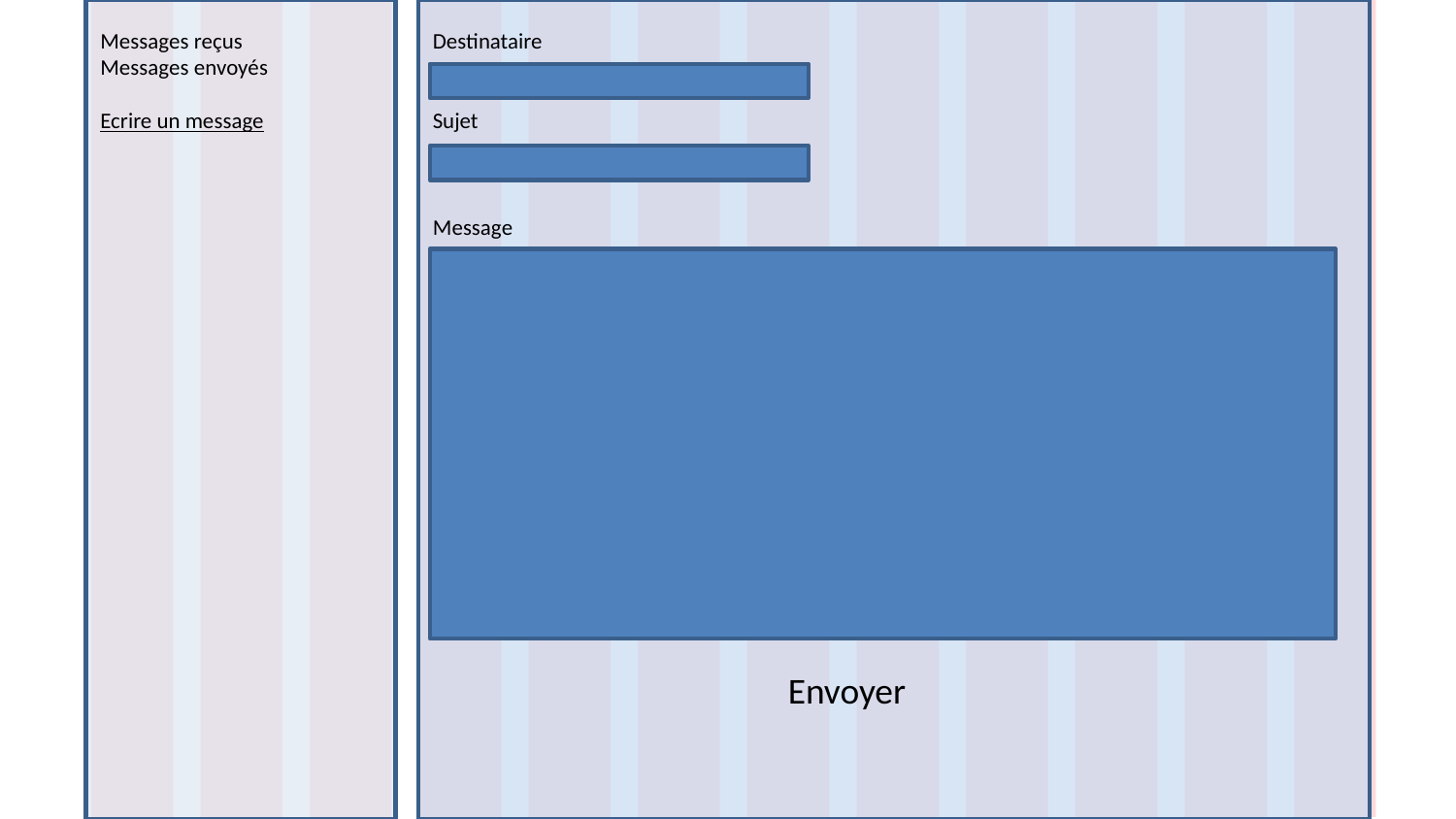

Messages reçus
Messages envoyés

Ecrire un message
Destinataire

Sujet

Message

Envoyer